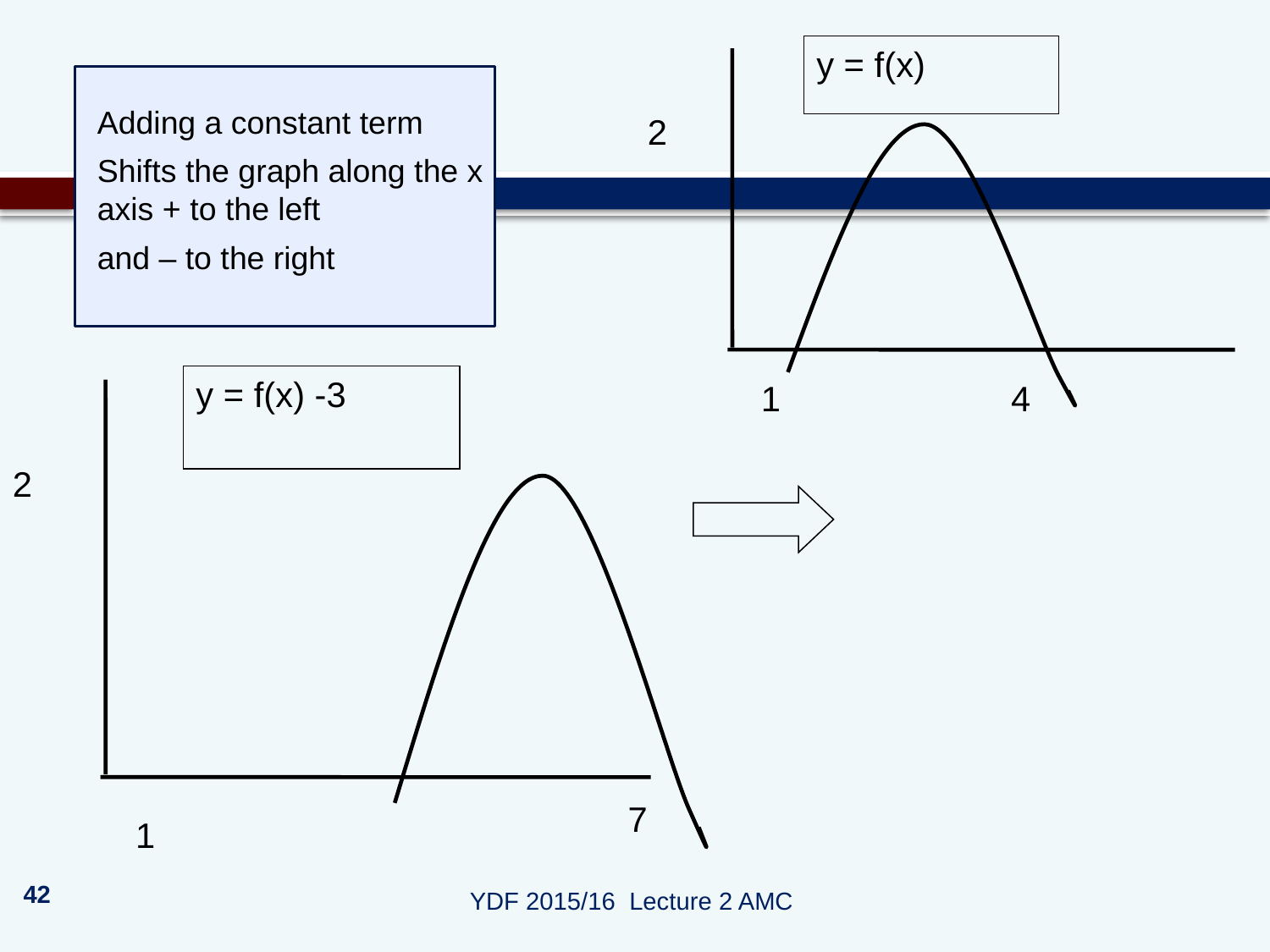

y = f(x)

2
1
4

Adding a constant term
Shifts the graph along the x axis + to the left
and – to the right
y = f(x) -3

2

7
1
YDF 2015/16  Lecture 2 AMC
42